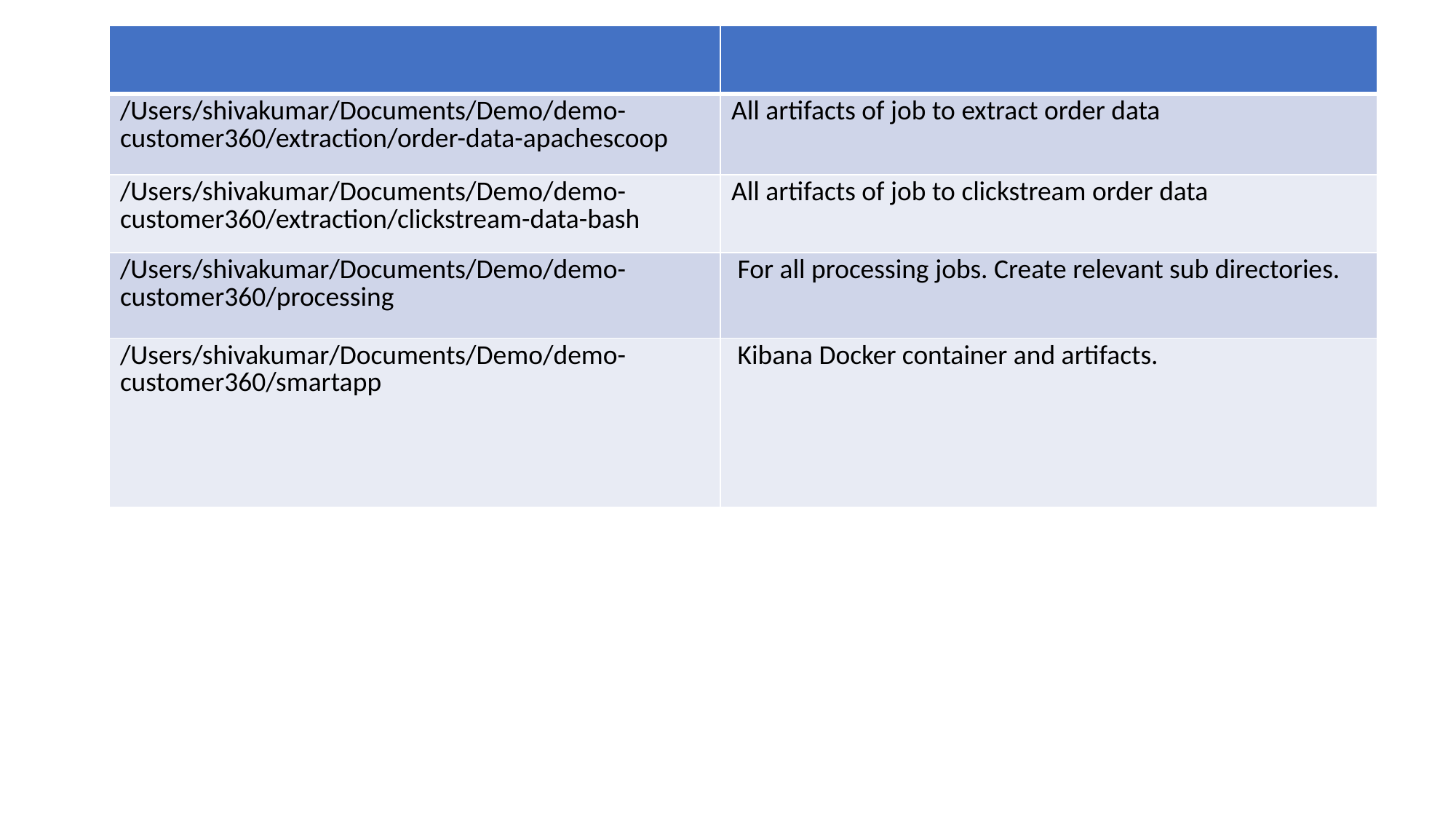

|  |  |
| --- | --- |
| /Users/shivakumar/Documents/Demo/demo-customer360/extraction/order-data-apachescoop | All artifacts of job to extract order data |
| /Users/shivakumar/Documents/Demo/demo-customer360/extraction/clickstream-data-bash | All artifacts of job to clickstream order data |
| /Users/shivakumar/Documents/Demo/demo-customer360/processing | For all processing jobs. Create relevant sub directories. |
| /Users/shivakumar/Documents/Demo/demo-customer360/smartapp | Kibana Docker container and artifacts. |